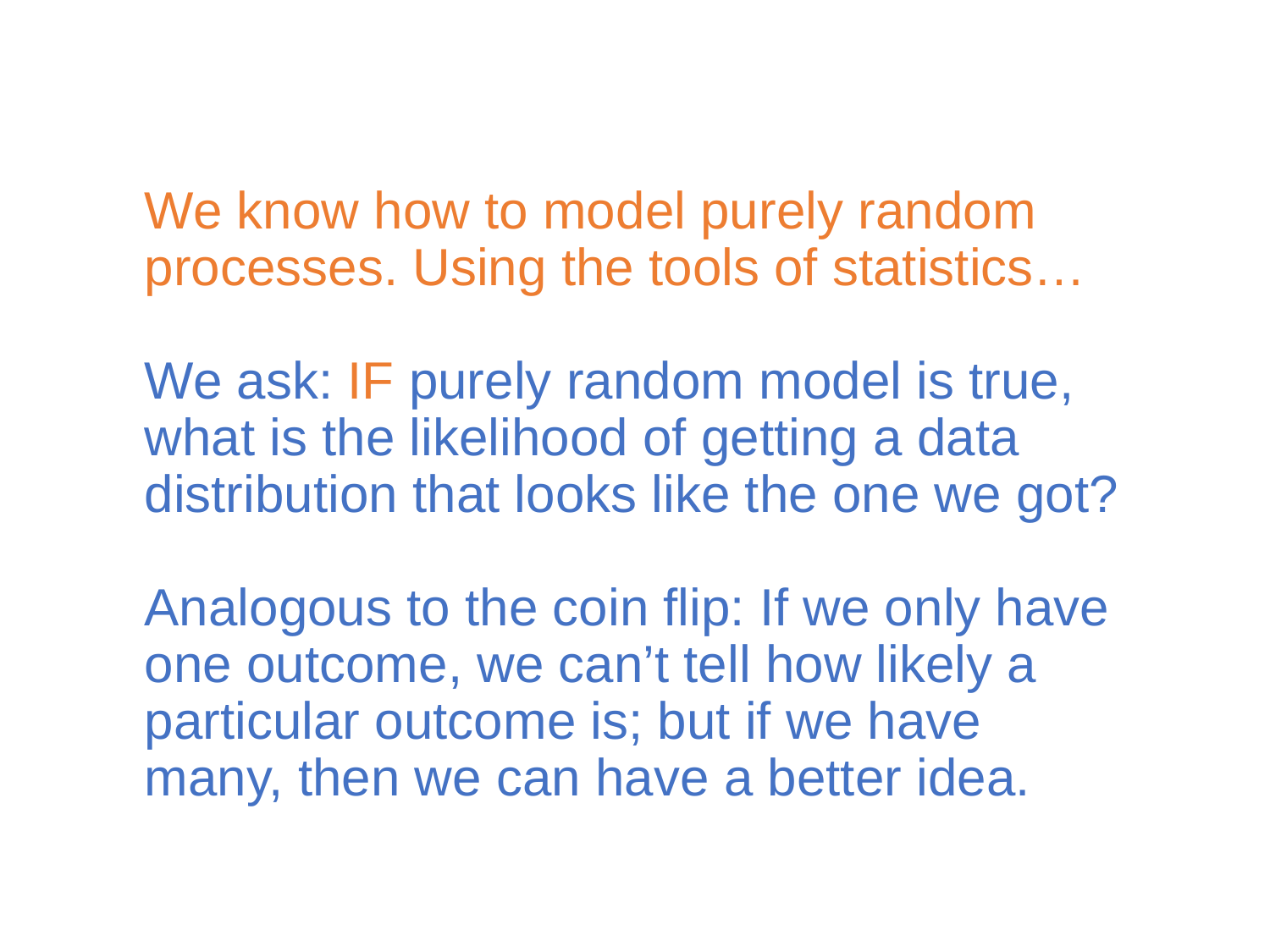

We know how to model purely random processes. Using the tools of statistics…

We ask: IF purely random model is true, what is the likelihood of getting a data distribution that looks like the one we got?

Analogous to the coin flip: If we only have one outcome, we can’t tell how likely a particular outcome is; but if we have many, then we can have a better idea.